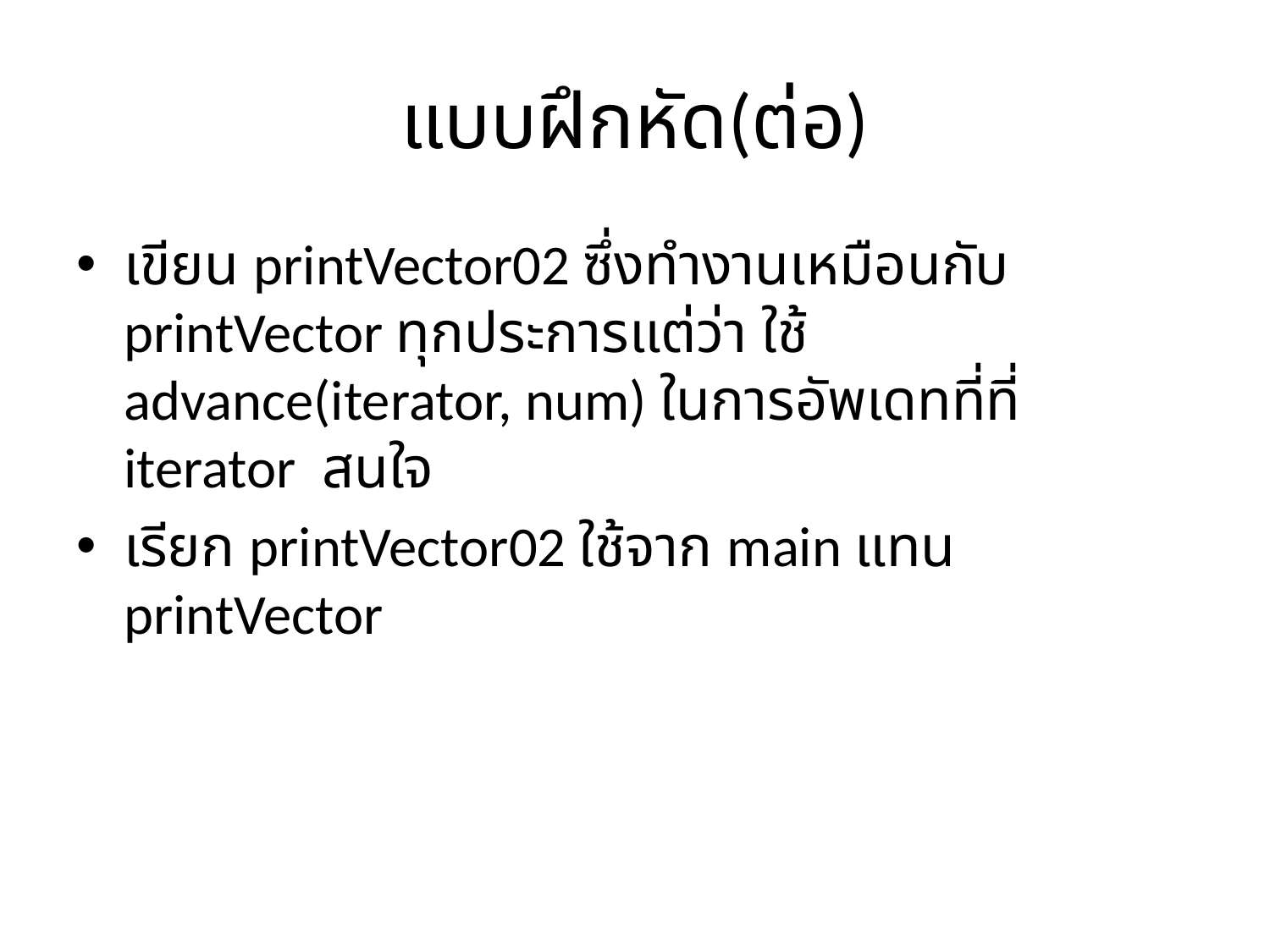

# แบบฝึกหัด(ต่อ)
เขียน printVector02 ซึ่งทำงานเหมือนกับ printVector ทุกประการแต่ว่า ใช้ advance(iterator, num) ในการอัพเดทที่ที่ iterator  สนใจ
เรียก printVector02 ใช้จาก main แทน printVector